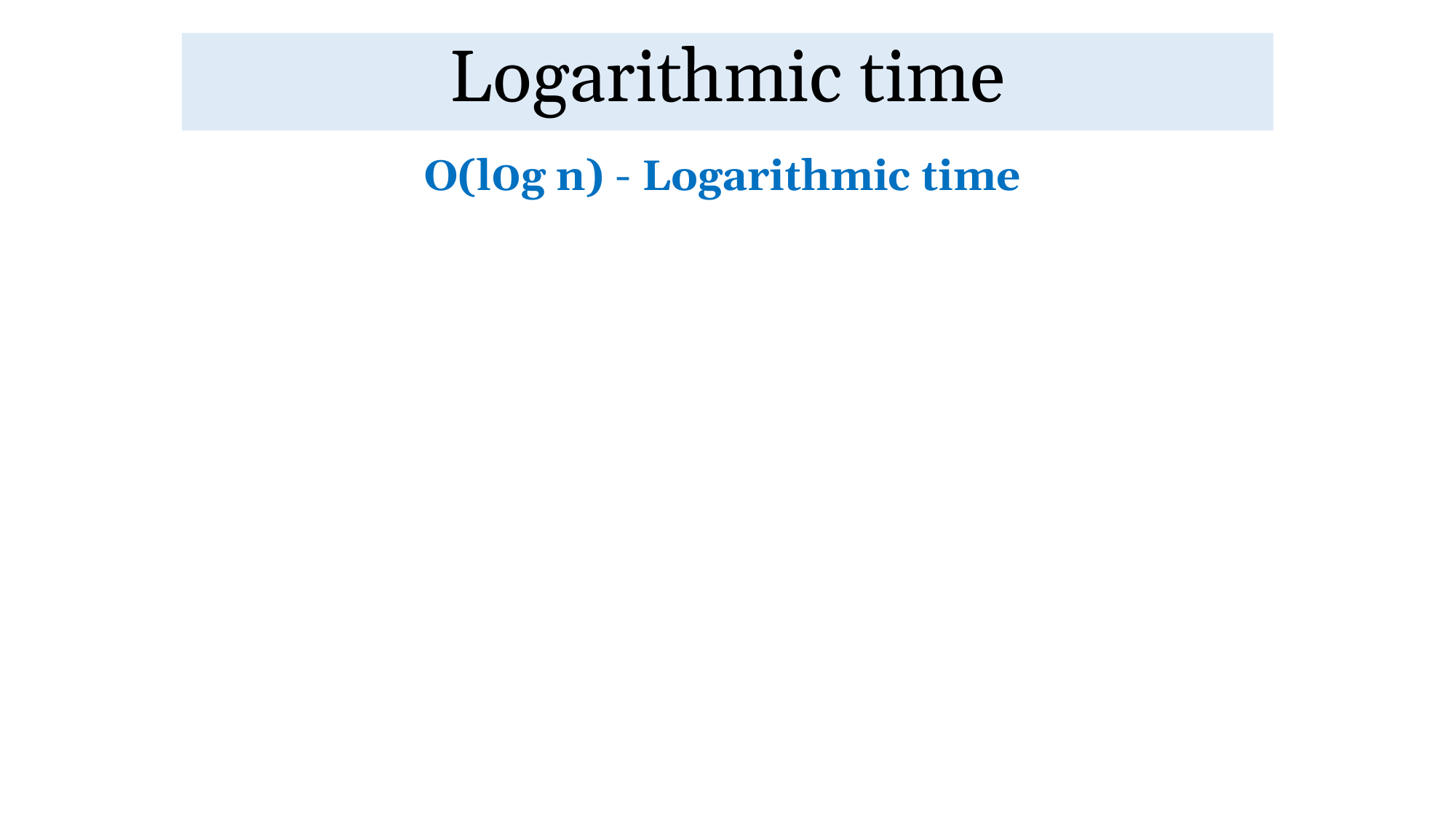

Logarithmic time
O(l0g n) - Logarithmic time